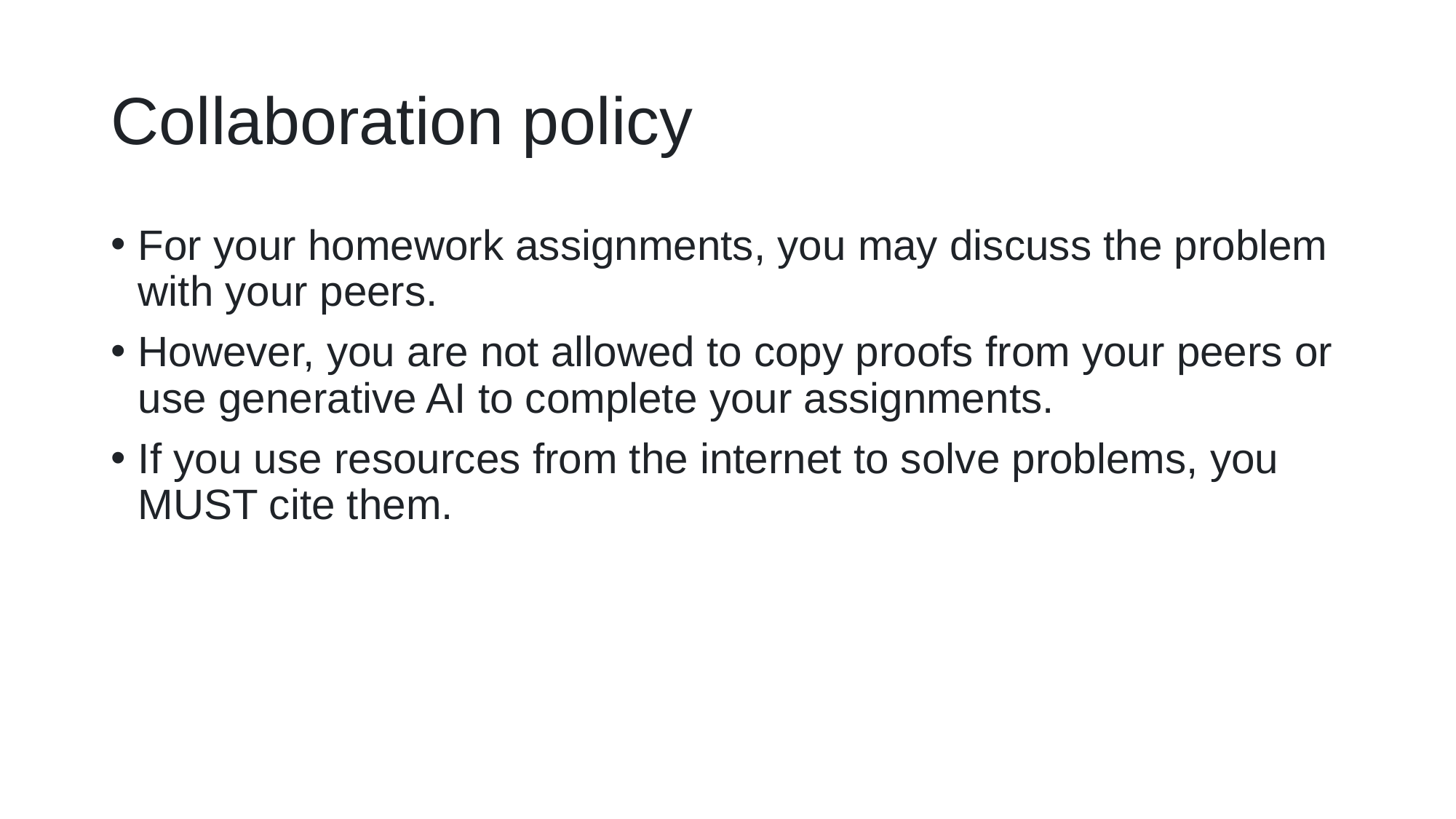

# Collaboration policy
For your homework assignments, you may discuss the problem with your peers.
However, you are not allowed to copy proofs from your peers or use generative AI to complete your assignments.
If you use resources from the internet to solve problems, you MUST cite them.